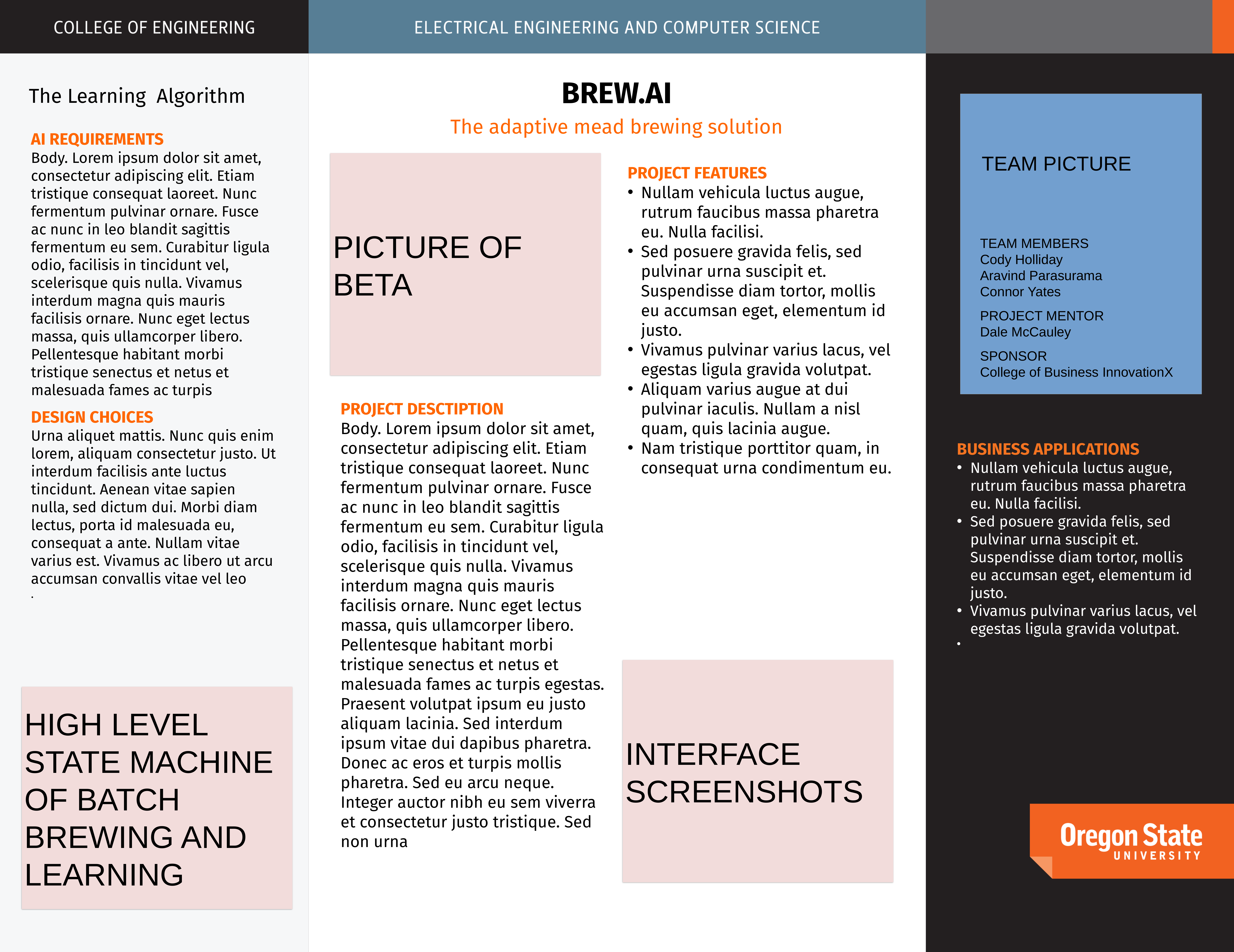

BREW.AI
The Learning  Algorithm

The adaptive mead brewing solution
AI REQUIREMENTS
Body. Lorem ipsum dolor sit amet, consectetur adipiscing elit. Etiam tristique consequat laoreet. Nunc fermentum pulvinar ornare. Fusce ac nunc in leo blandit sagittis fermentum eu sem. Curabitur ligula odio, facilisis in tincidunt vel, scelerisque quis nulla. Vivamus interdum magna quis mauris facilisis ornare. Nunc eget lectus massa, quis ullamcorper libero. Pellentesque habitant morbi tristique senectus et netus et malesuada fames ac turpis

DESIGN CHOICES
Urna aliquet mattis. Nunc quis enim lorem, aliquam consectetur justo. Ut interdum facilisis ante luctus tincidunt. Aenean vitae sapien nulla, sed dictum dui. Morbi diam lectus, porta id malesuada eu, consequat a ante. Nullam vitae varius est. Vivamus ac libero ut arcu accumsan convallis vitae vel leo
.
TEAM PICTURE
PICTURE OF BETA
PROJECT FEATURES
Nullam vehicula luctus augue, rutrum faucibus massa pharetra eu. Nulla facilisi.
Sed posuere gravida felis, sed pulvinar urna suscipit et. Suspendisse diam tortor, mollis eu accumsan eget, elementum id justo.
Vivamus pulvinar varius lacus, vel egestas ligula gravida volutpat.
Aliquam varius augue at dui pulvinar iaculis. Nullam a nisl quam, quis lacinia augue.
Nam tristique porttitor quam, in consequat urna condimentum eu.

TEAM MEMBERS
Cody Holliday
Aravind Parasurama
Connor Yates

PROJECT MENTOR
Dale McCauley

SPONSOR
College of Business InnovationX
PROJECT DESCTIPTION
Body. Lorem ipsum dolor sit amet, consectetur adipiscing elit. Etiam tristique consequat laoreet. Nunc fermentum pulvinar ornare. Fusce ac nunc in leo blandit sagittis fermentum eu sem. Curabitur ligula odio, facilisis in tincidunt vel, scelerisque quis nulla. Vivamus interdum magna quis mauris facilisis ornare. Nunc eget lectus massa, quis ullamcorper libero. Pellentesque habitant morbi tristique senectus et netus et malesuada fames ac turpis egestas. Praesent volutpat ipsum eu justo aliquam lacinia. Sed interdum ipsum vitae dui dapibus pharetra. Donec ac eros et turpis mollis pharetra. Sed eu arcu neque. Integer auctor nibh eu sem viverra et consectetur justo tristique. Sed non urna

BUSINESS APPLICATIONS
Nullam vehicula luctus augue, rutrum faucibus massa pharetra eu. Nulla facilisi.
Sed posuere gravida felis, sed pulvinar urna suscipit et. Suspendisse diam tortor, mollis eu accumsan eget, elementum id justo.
Vivamus pulvinar varius lacus, vel egestas ligula gravida volutpat.

INTERFACE SCREENSHOTS
HIGH LEVEL STATE MACHINE OF BATCH BREWING AND LEARNING